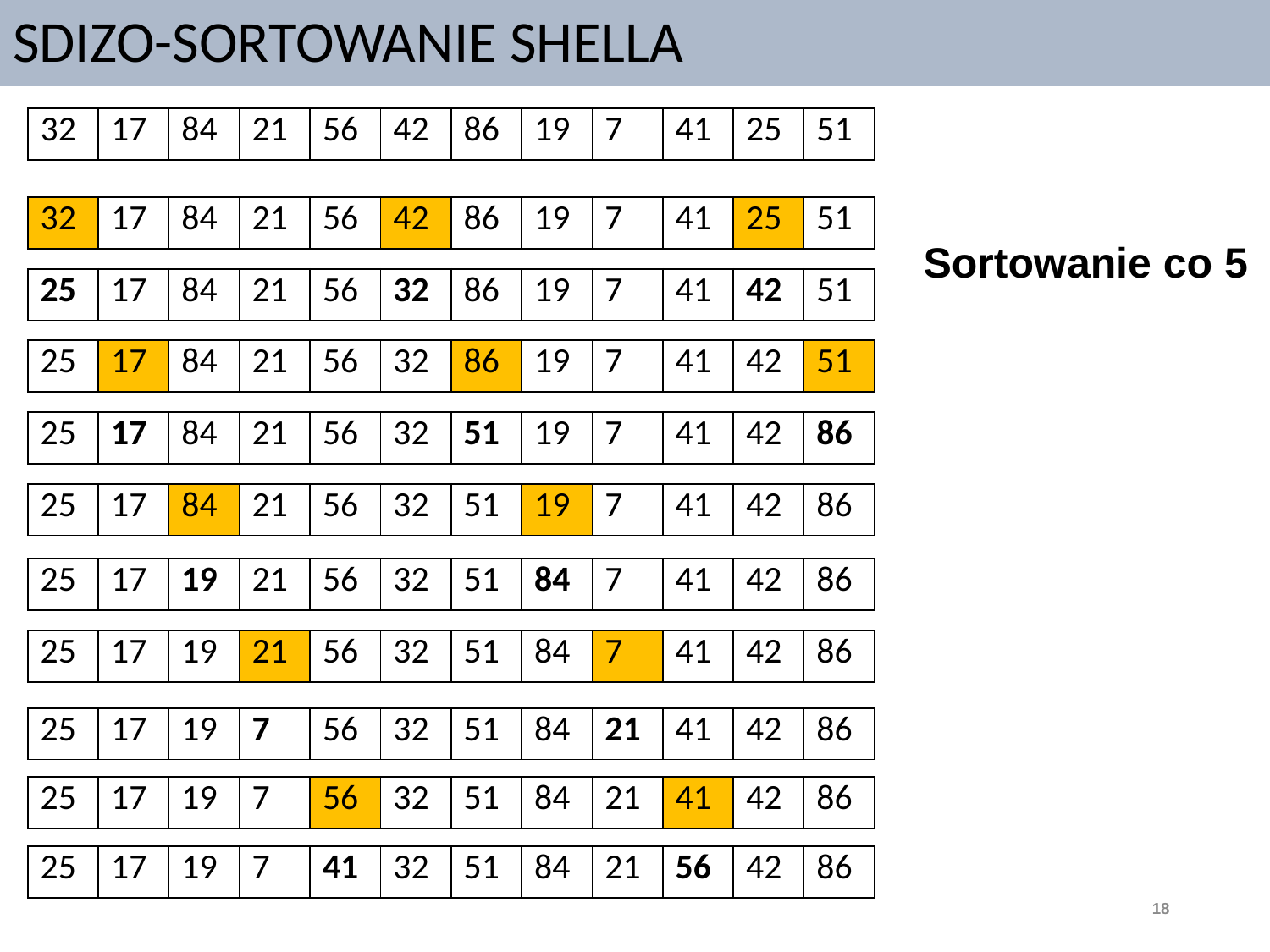

# SDIZO-SORTOWANIE SHELLA
| 32 | 17 | 84 | 21 | 56 | 42 | 86 | 19 | 7 | 41 | 25 | 51 |
| --- | --- | --- | --- | --- | --- | --- | --- | --- | --- | --- | --- |
| 32 | 17 | 84 | 21 | 56 | 42 | 86 | 19 | 7 | 41 | 25 | 51 |
| --- | --- | --- | --- | --- | --- | --- | --- | --- | --- | --- | --- |
Sortowanie co 5
| 25 | 17 | 84 | 21 | 56 | 32 | 86 | 19 | 7 | 41 | 42 | 51 |
| --- | --- | --- | --- | --- | --- | --- | --- | --- | --- | --- | --- |
| 25 | 17 | 84 | 21 | 56 | 32 | 86 | 19 | 7 | 41 | 42 | 51 |
| --- | --- | --- | --- | --- | --- | --- | --- | --- | --- | --- | --- |
| 25 | 17 | 84 | 21 | 56 | 32 | 51 | 19 | 7 | 41 | 42 | 86 |
| --- | --- | --- | --- | --- | --- | --- | --- | --- | --- | --- | --- |
| 25 | 17 | 84 | 21 | 56 | 32 | 51 | 19 | 7 | 41 | 42 | 86 |
| --- | --- | --- | --- | --- | --- | --- | --- | --- | --- | --- | --- |
| 25 | 17 | 19 | 21 | 56 | 32 | 51 | 84 | 7 | 41 | 42 | 86 |
| --- | --- | --- | --- | --- | --- | --- | --- | --- | --- | --- | --- |
| 25 | 17 | 19 | 21 | 56 | 32 | 51 | 84 | 7 | 41 | 42 | 86 |
| --- | --- | --- | --- | --- | --- | --- | --- | --- | --- | --- | --- |
| 25 | 17 | 19 | 7 | 56 | 32 | 51 | 84 | 21 | 41 | 42 | 86 |
| --- | --- | --- | --- | --- | --- | --- | --- | --- | --- | --- | --- |
| 25 | 17 | 19 | 7 | 56 | 32 | 51 | 84 | 21 | 41 | 42 | 86 |
| --- | --- | --- | --- | --- | --- | --- | --- | --- | --- | --- | --- |
| 25 | 17 | 19 | 7 | 41 | 32 | 51 | 84 | 21 | 56 | 42 | 86 |
| --- | --- | --- | --- | --- | --- | --- | --- | --- | --- | --- | --- |
18